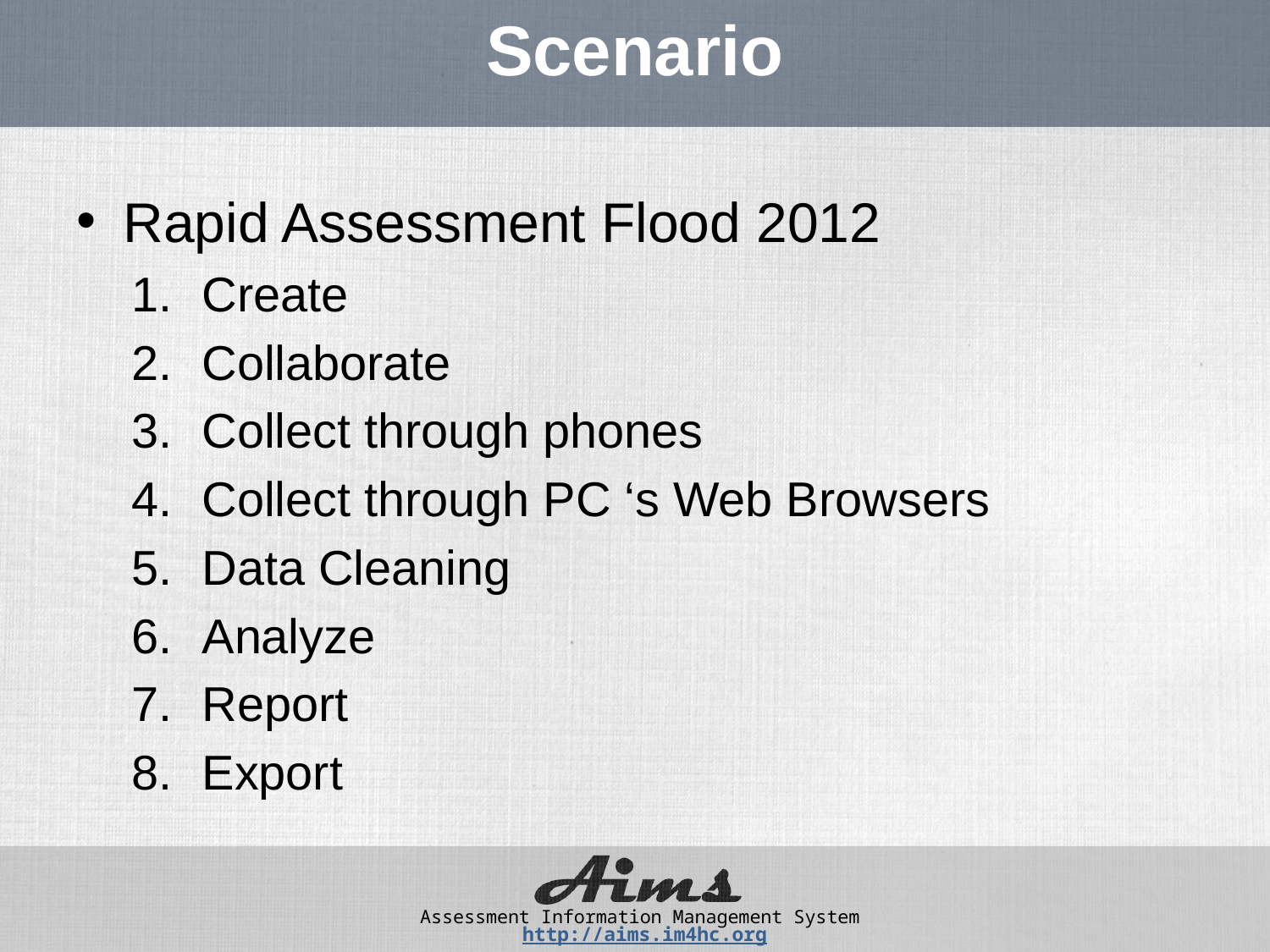

# Scenario
Rapid Assessment Flood 2012
Create
Collaborate
Collect through phones
Collect through PC ‘s Web Browsers
Data Cleaning
Analyze
Report
Export